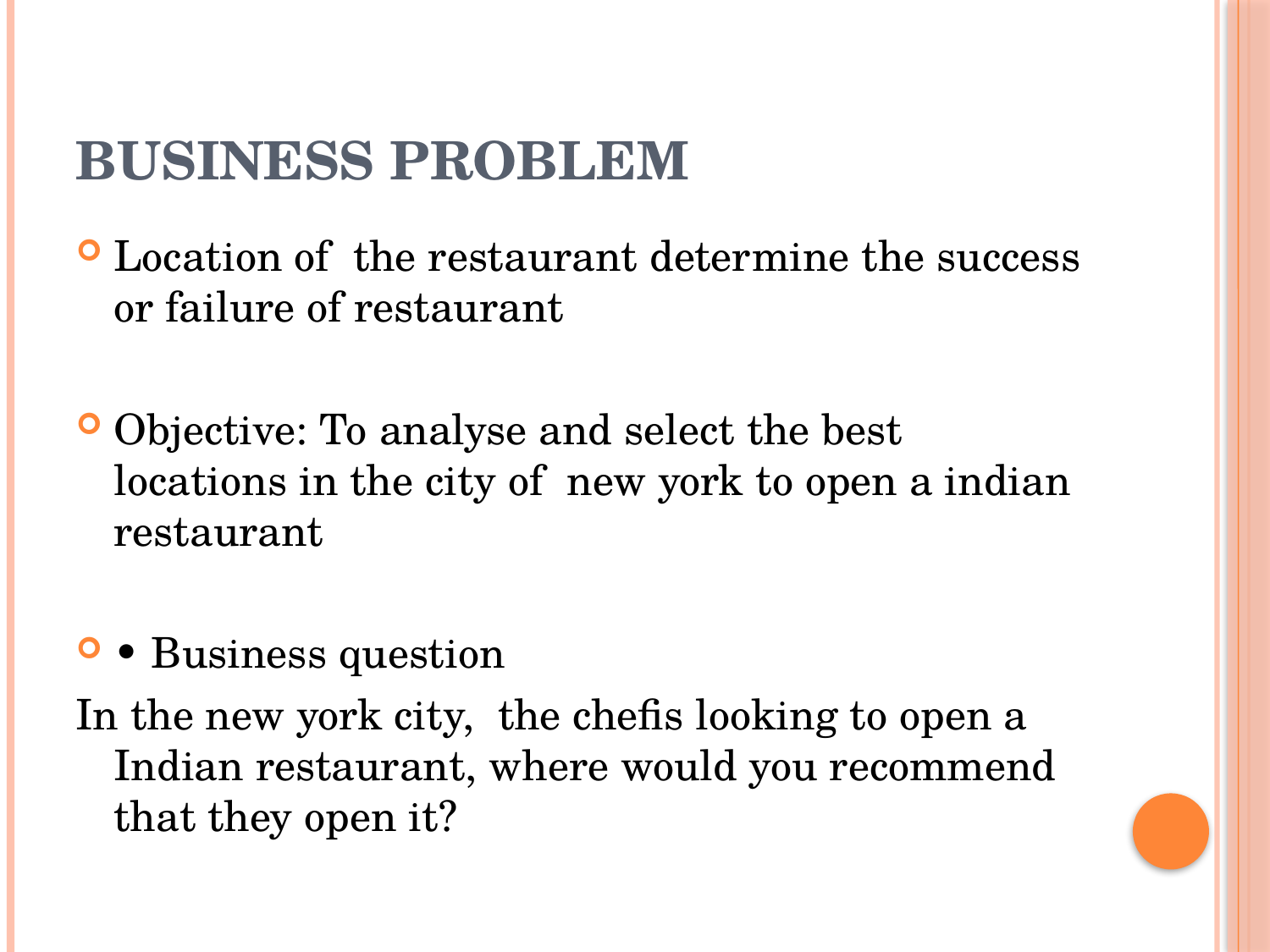

# Business Problem
Location of  the restaurant determine the success or failure of restaurant

Objective: To analyse and select the best locations in the city of  new york to open a indian restaurant

• Business question
In the new york city,  the chefis looking to open a Indian restaurant, where would you recommend that they open it?